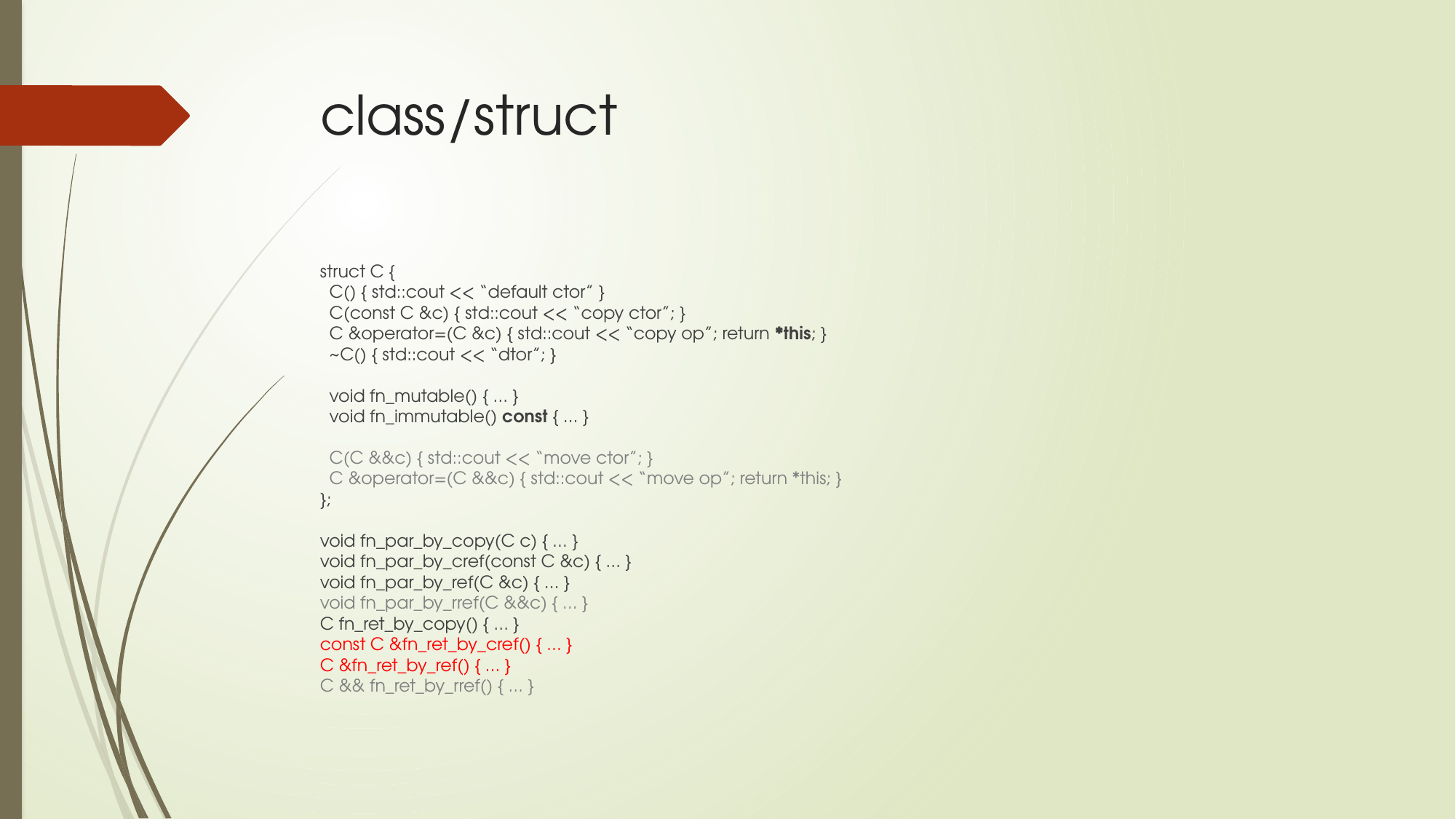

# class/struct
struct C {
  C() { std::cout << “default ctor” }
  C(const C &c) { std::cout << “copy ctor”; }
  C &operator=(C &c) { std::cout << “copy op”; return *this; }
  ~C() { std::cout << “dtor”; }
  void fn_mutable() { … }
  void fn_immutable() const { … }
  C(C &&c) { std::cout << “move ctor”; }
  C &operator=(C &&c) { std::cout << “move op”; return *this; }
};
void fn_par_by_copy(C c) { … }
void fn_par_by_cref(const C &c) { … }
void fn_par_by_ref(C &c) { … }
void fn_par_by_rref(C &&c) { … }
C fn_ret_by_copy() { … }
const C &fn_ret_by_cref() { … }
C &fn_ret_by_ref() { … }
C && fn_ret_by_rref() { … }